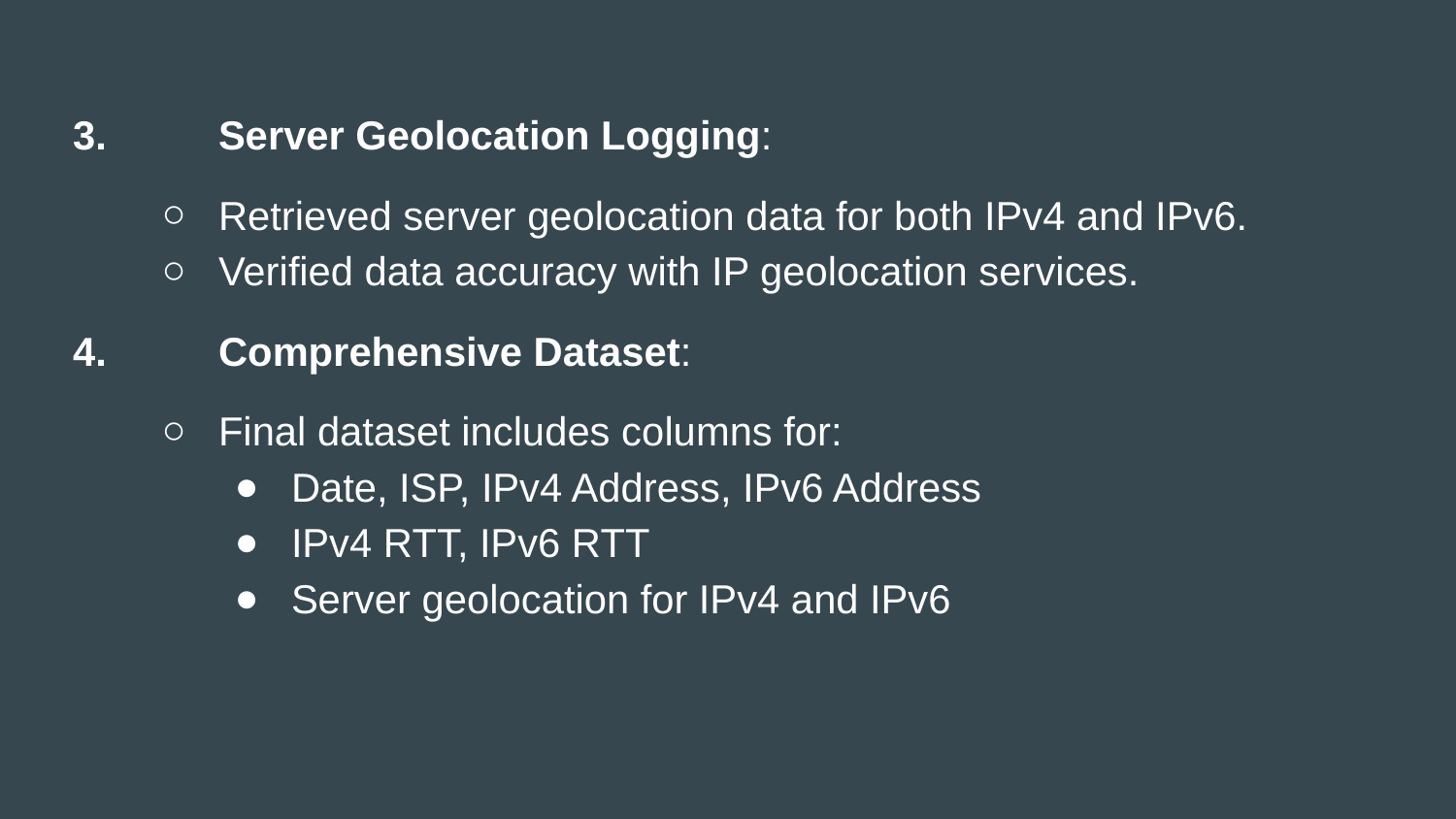

3.	Server Geolocation Logging:
Retrieved server geolocation data for both IPv4 and IPv6.
Verified data accuracy with IP geolocation services.
4.	Comprehensive Dataset:
Final dataset includes columns for:
Date, ISP, IPv4 Address, IPv6 Address
IPv4 RTT, IPv6 RTT
Server geolocation for IPv4 and IPv6